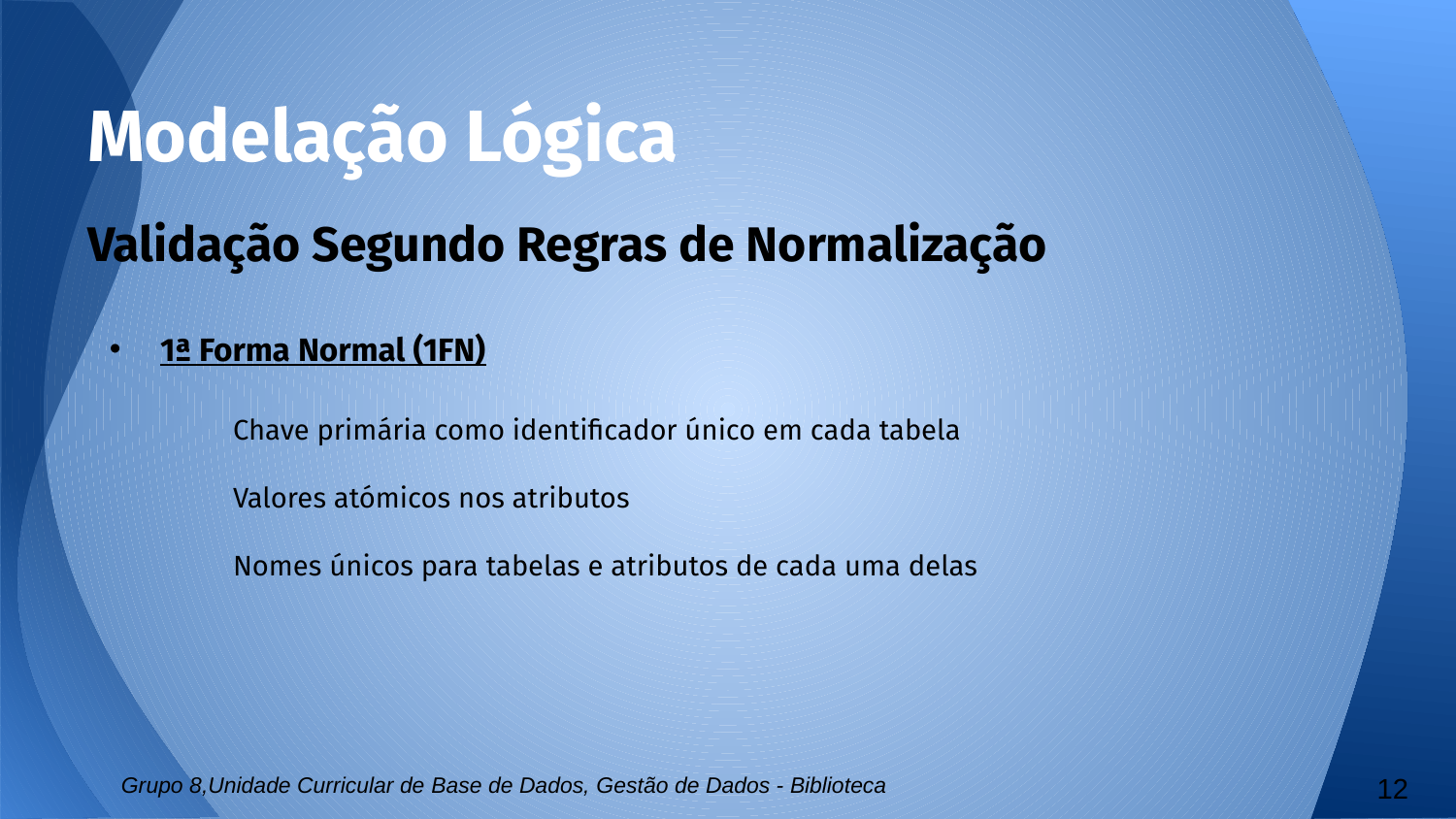

# Modelação Lógica
Validação Segundo Regras de Normalização

1ª Forma Normal (1FN)

Chave primária como identificador único em cada tabela

Valores atómicos nos atributos

Nomes únicos para tabelas e atributos de cada uma delas
Grupo 8,Unidade Curricular de Base de Dados, Gestão de Dados - Biblioteca
12